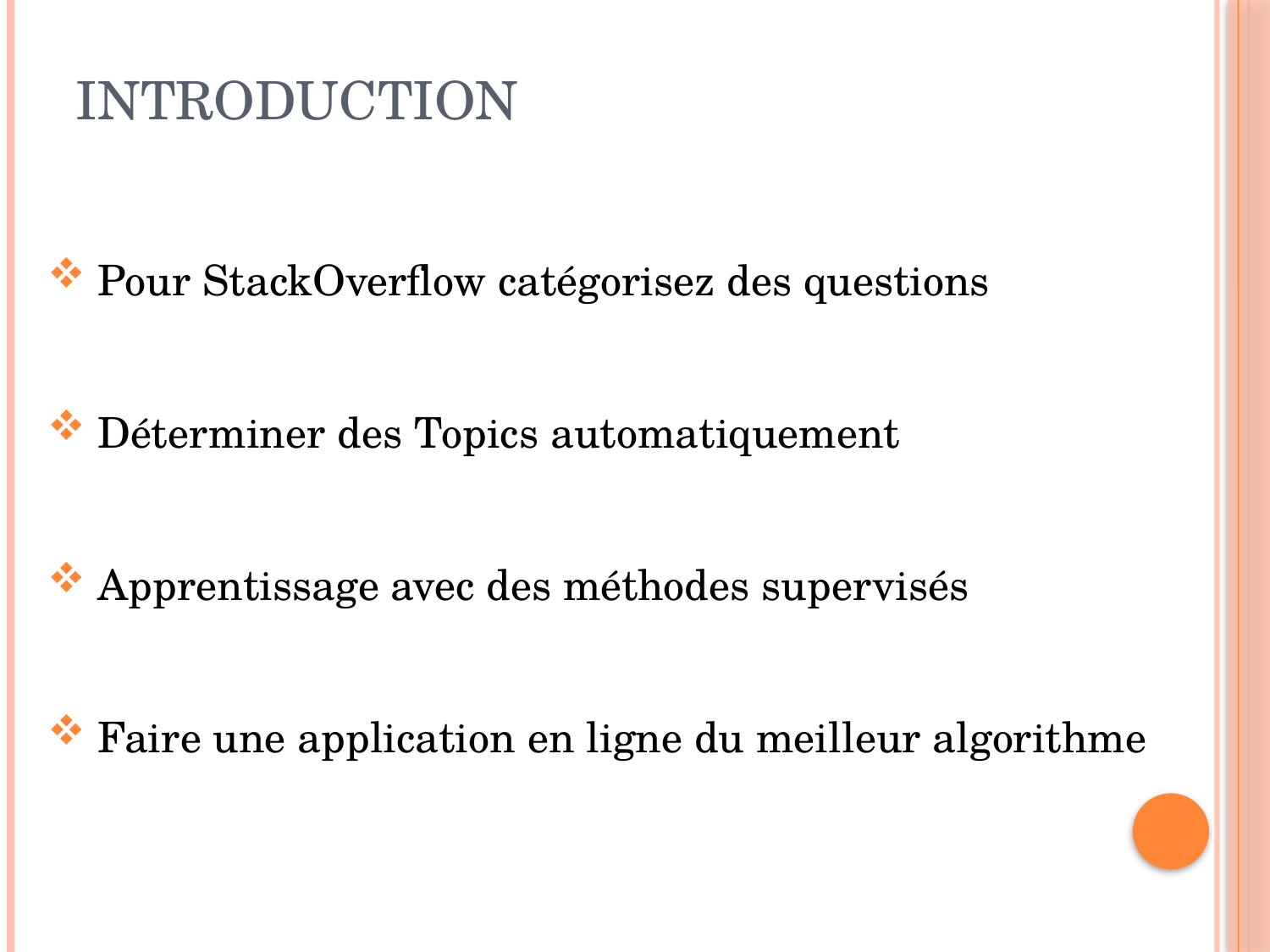

# Introduction

 Pour StackOverflow catégorisez des questions

 Déterminer des Topics automatiquement

 Apprentissage avec des méthodes supervisés

 Faire une application en ligne du meilleur algorithme